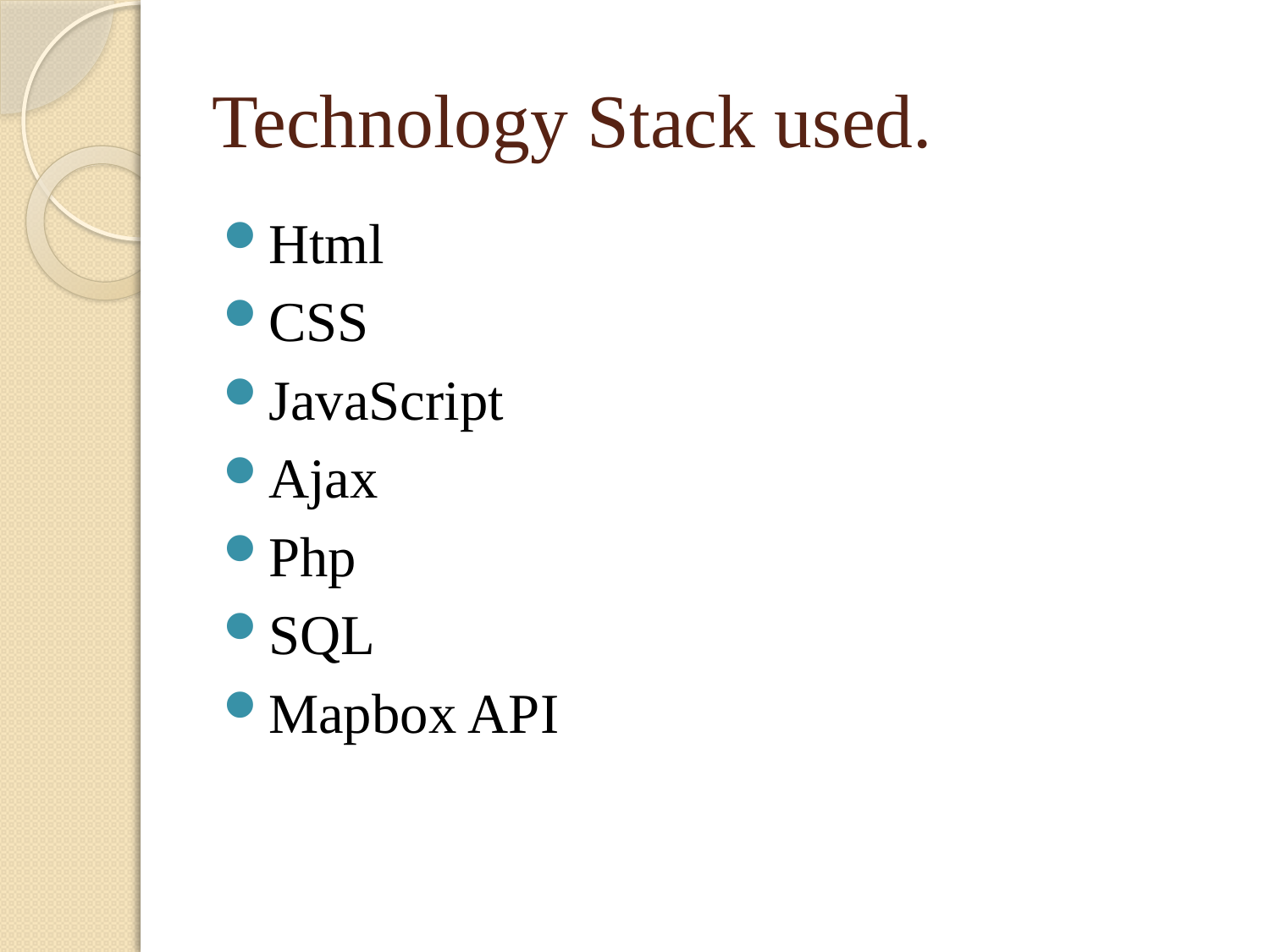

# Technology Stack used.
Html
CSS
JavaScript
Ajax
Php
SQL
Mapbox API